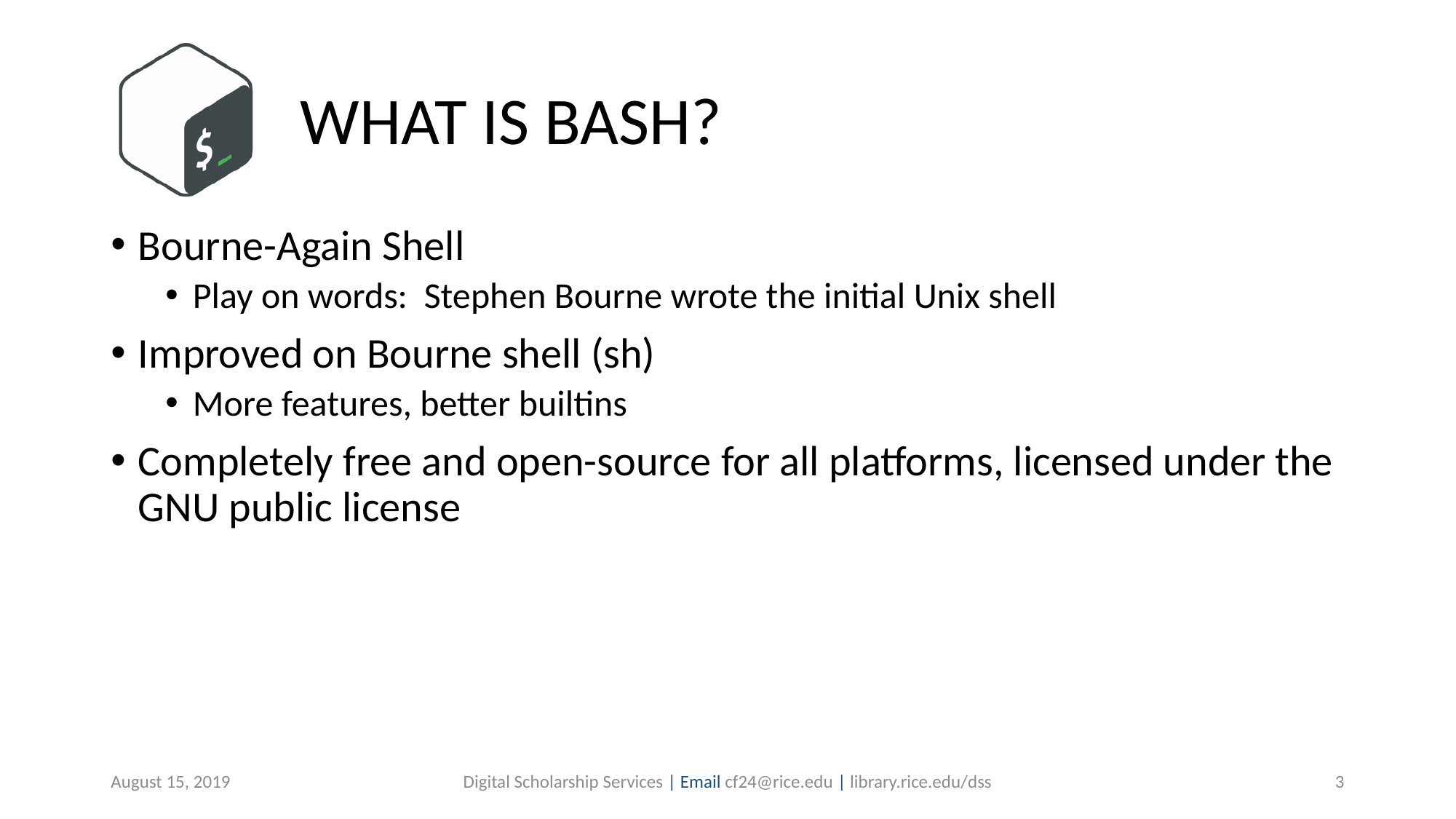

# WHAT IS BASH?
Bourne-Again Shell
Play on words:  Stephen Bourne wrote the initial Unix shell
Improved on Bourne shell (sh)
More features, better builtins
Completely free and open-source for all platforms, licensed under the GNU public license

August 15, 2019
Digital Scholarship Services | Email cf24@rice.edu | library.rice.edu/dss
3